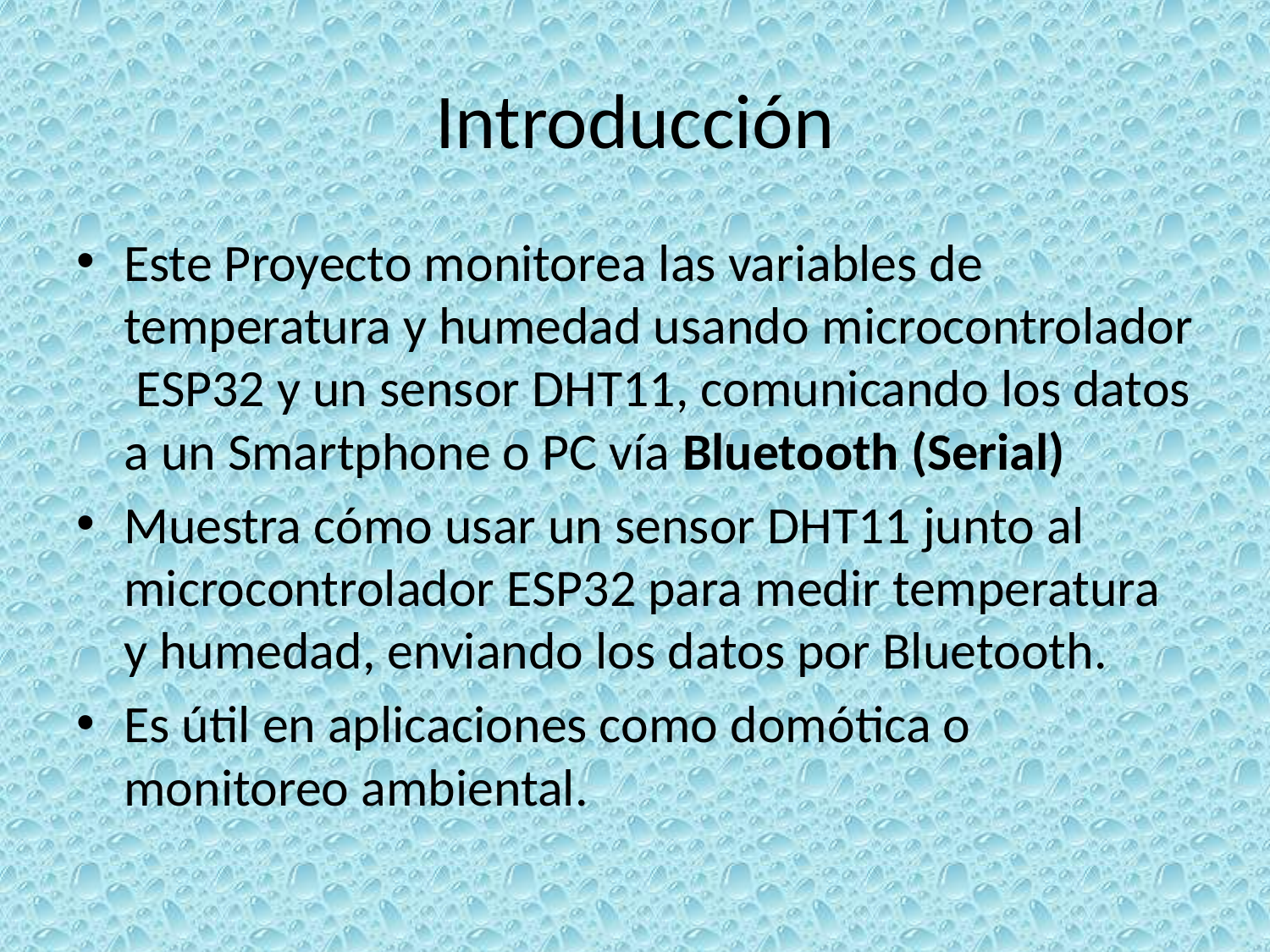

# Introducción
Este Proyecto monitorea las variables de temperatura y humedad usando microcontrolador  ESP32 y un sensor DHT11, comunicando los datos a un Smartphone o PC vía Bluetooth (Serial)
Muestra cómo usar un sensor DHT11 junto al microcontrolador ESP32 para medir temperatura y humedad, enviando los datos por Bluetooth.
Es útil en aplicaciones como domótica o monitoreo ambiental.